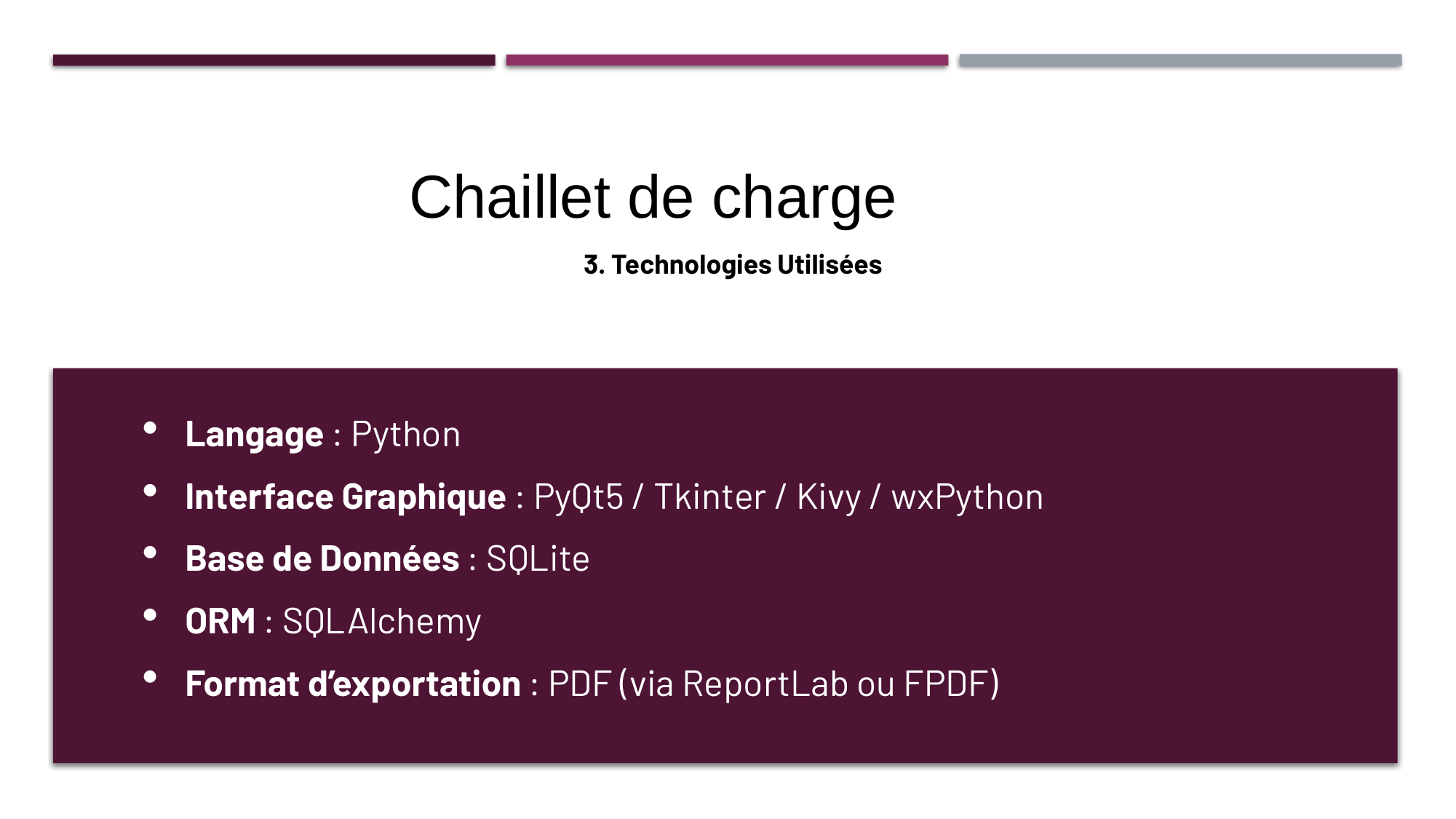

Chaillet de charge
3. Technologies Utilisées
Langage : Python
Interface Graphique : PyQt5 / Tkinter / Kivy / wxPython
Base de Données : SQLite
ORM : SQLAlchemy
Format d’exportation : PDF (via ReportLab ou FPDF)